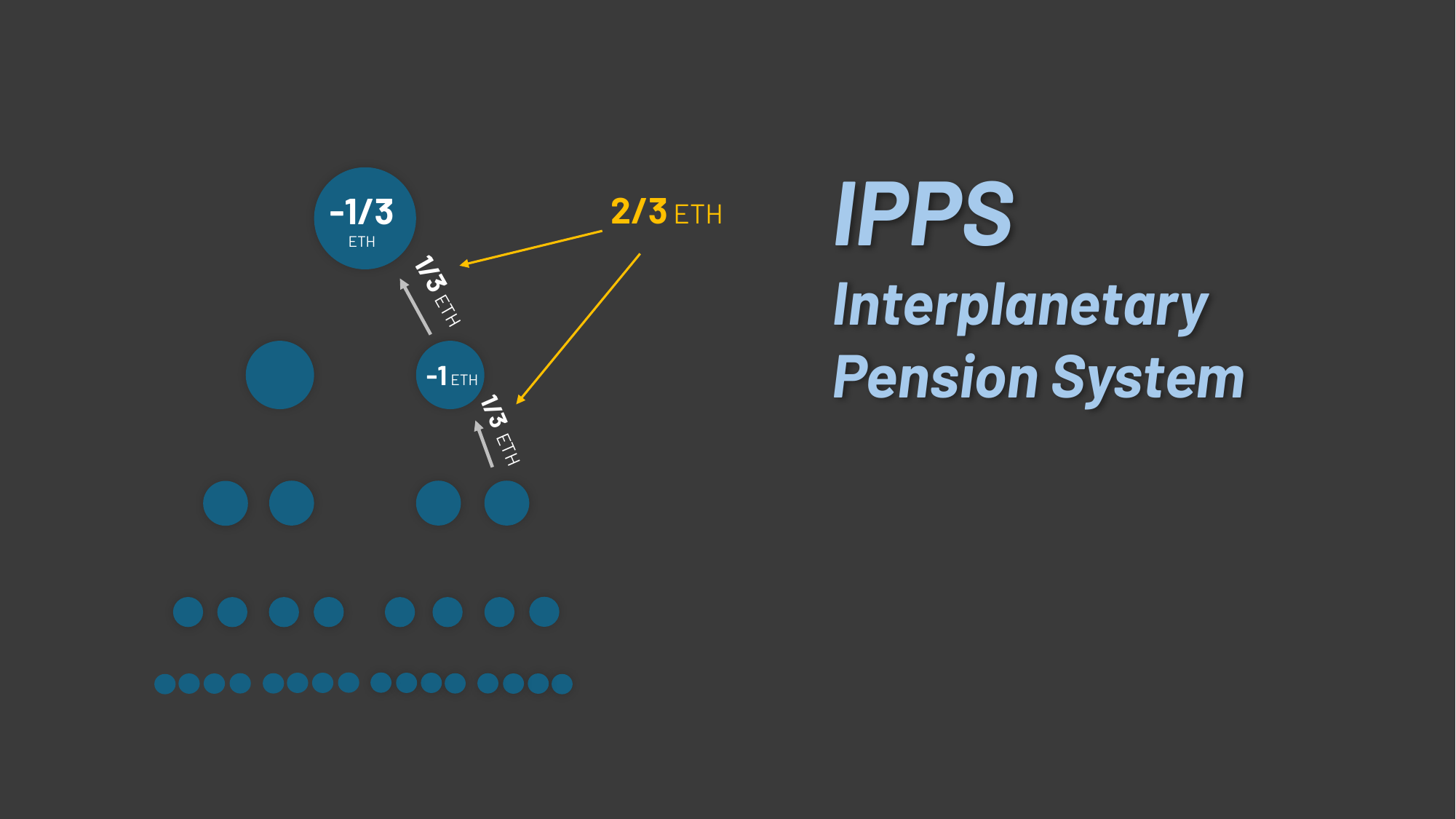

IPPS
Interplanetary
Pension System

2/3 ETH
-1/3
ETH
1/3 ETH

-1 ETH
1/3 ETH